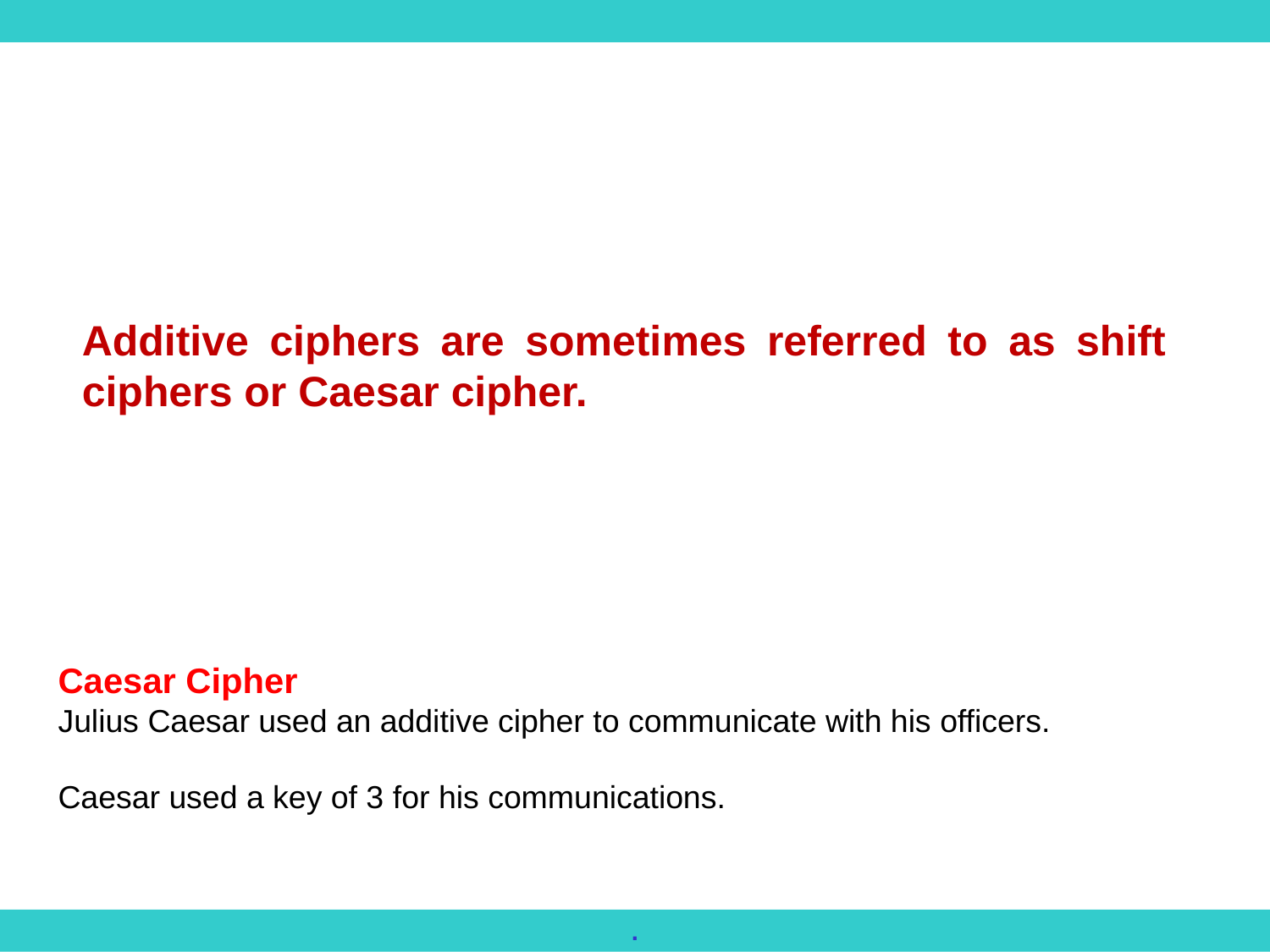

Additive ciphers are sometimes referred to as shift ciphers or Caesar cipher.
Caesar Cipher
Julius Caesar used an additive cipher to communicate with his officers.

Caesar used a key of 3 for his communications.
.